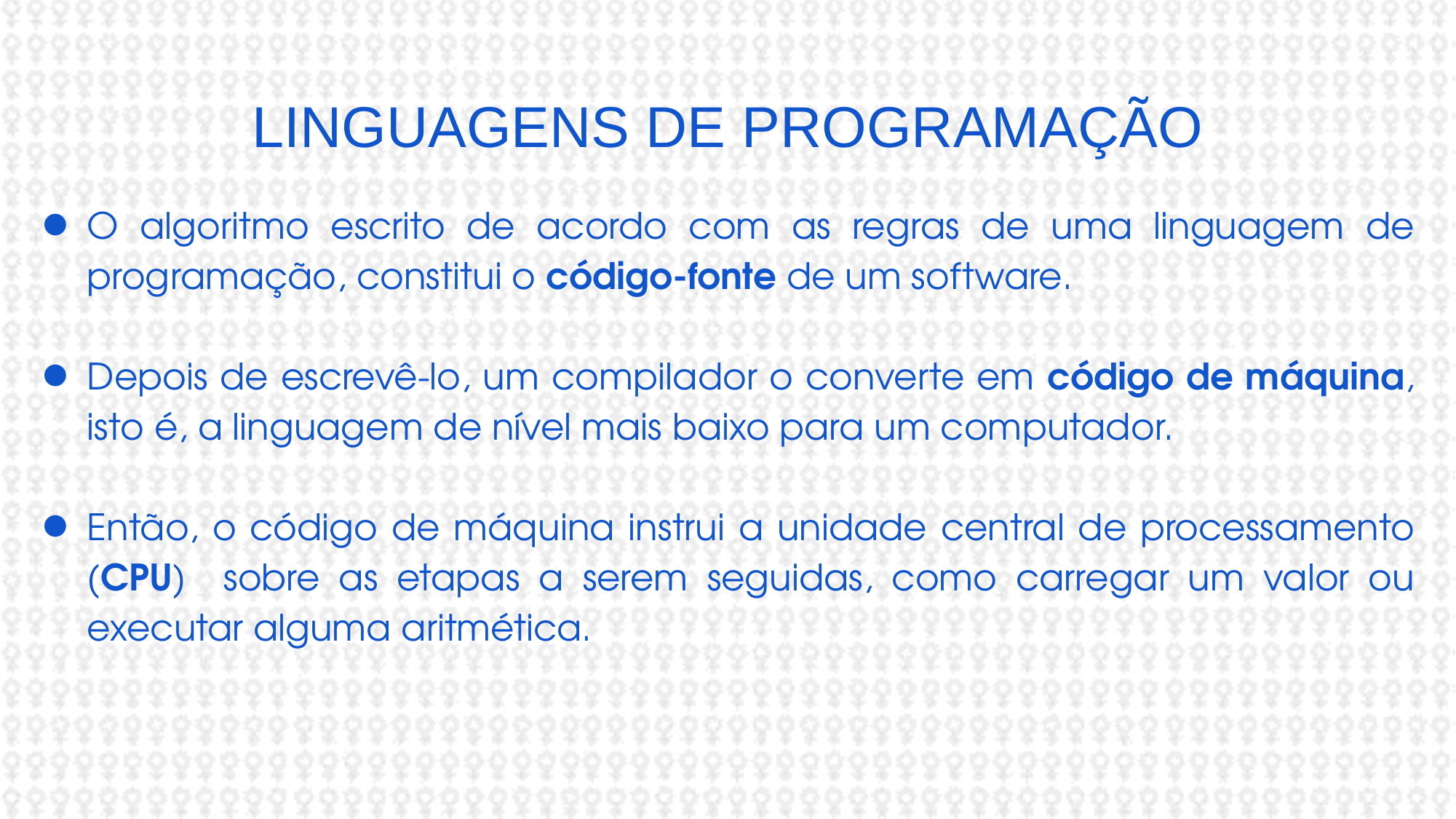

# LINGUAGENS DE PROGRAMAÇÃO
O algoritmo escrito de acordo com as regras de uma linguagem de programação, constitui o código-fonte de um software.

Depois de escrevê-lo, um compilador o converte em código de máquina, isto é, a linguagem de nível mais baixo para um computador.

Então, o código de máquina instrui a unidade central de processamento (CPU)  sobre as etapas a serem seguidas, como carregar um valor ou executar alguma aritmética.